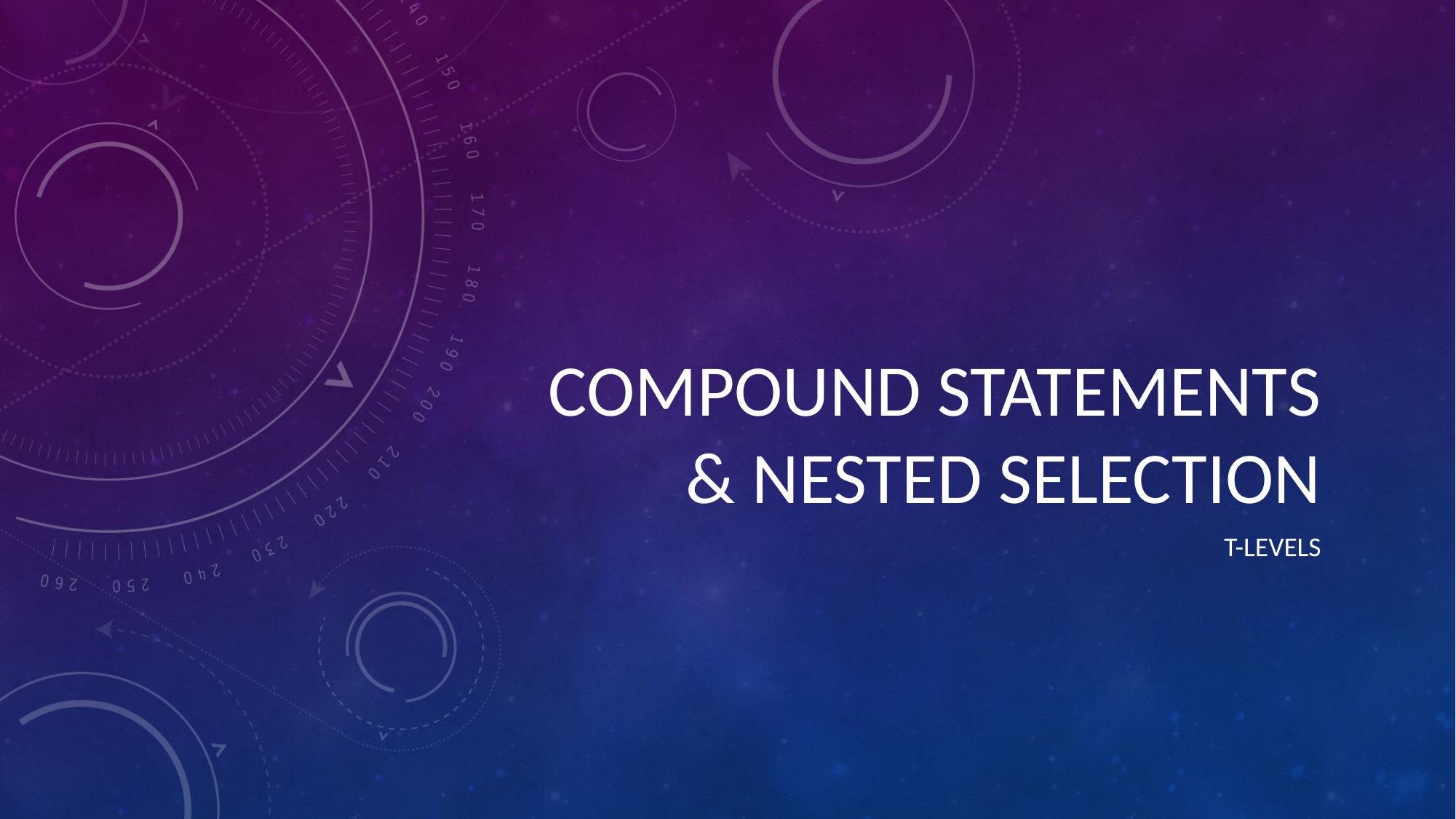

# Compound Statements & Nested Selection
T-levels